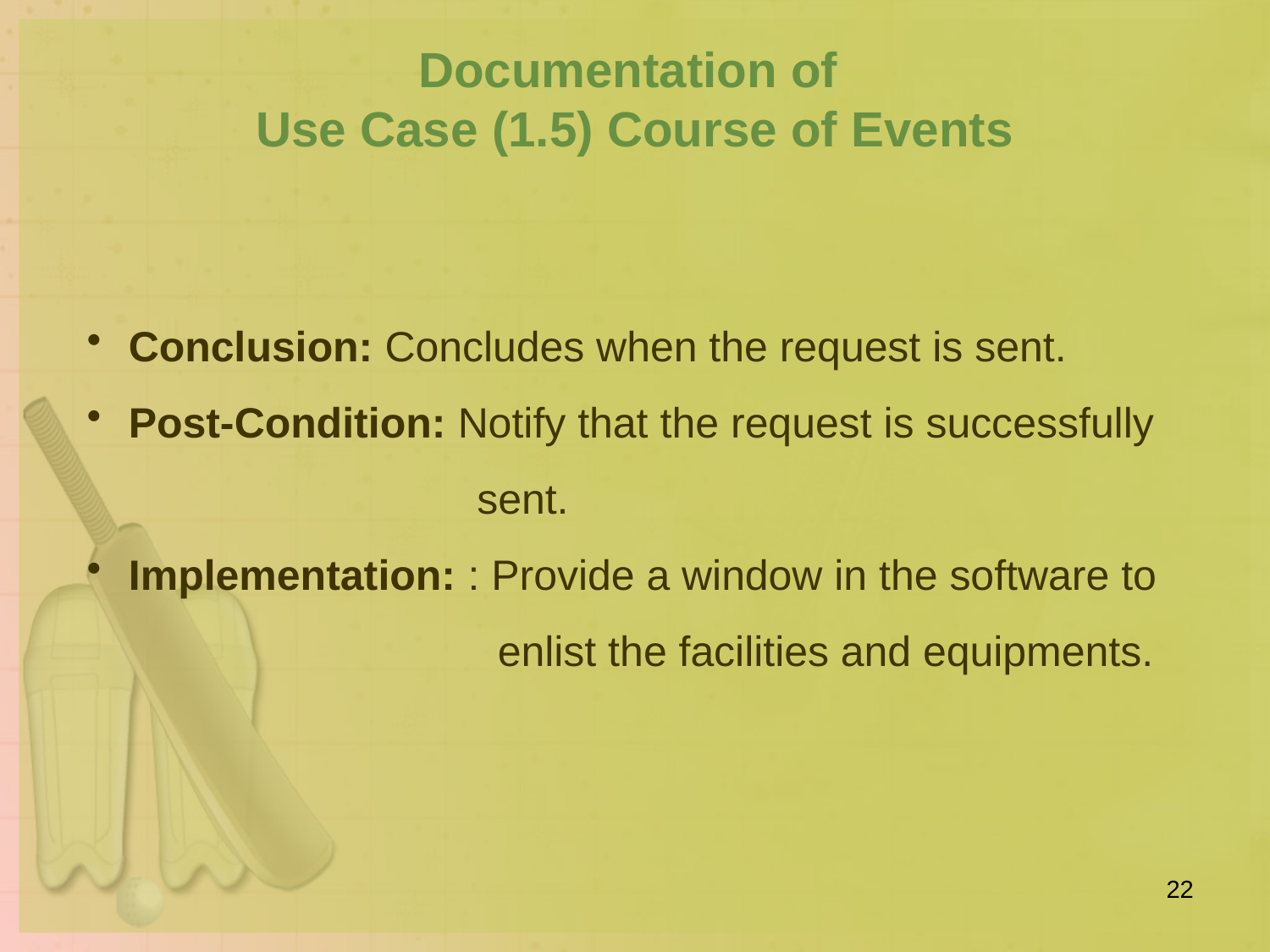

Documentation of
Use Case (1.5) Course of Events
 Conclusion: Concludes when the request is sent.
 Post-Condition: Notify that the request is successfully 		         sent.
 Implementation: : Provide a window in the software to  			enlist the facilities and equipments.
22